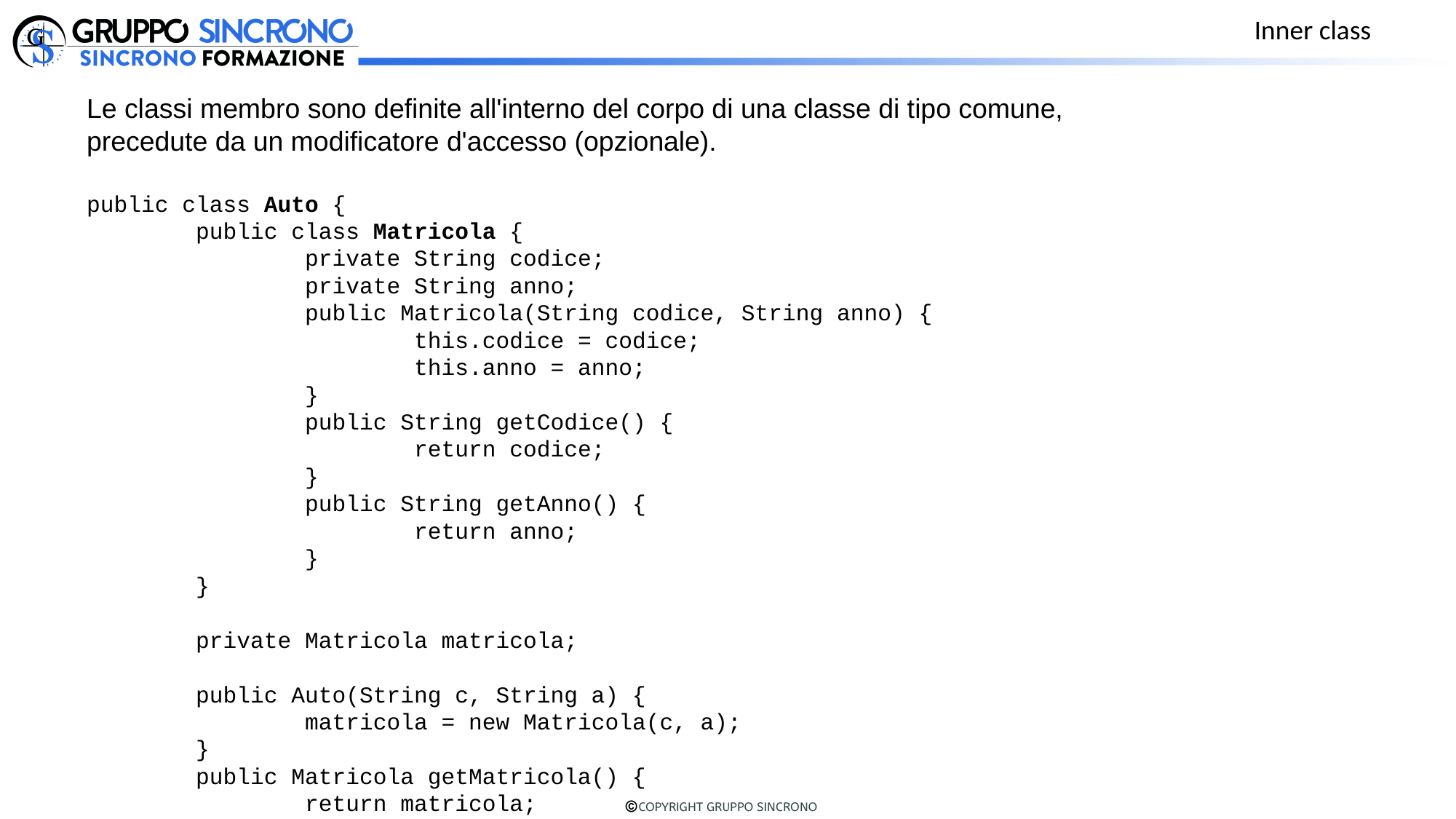

Inner class
Le classi membro sono definite all'interno del corpo di una classe di tipo comune,
precedute da un modificatore d'accesso (opzionale).

public class Auto {
	public class Matricola {
		private String codice;
		private String anno;
		public Matricola(String codice, String anno) {
			this.codice = codice;
			this.anno = anno;
		}
		public String getCodice() {
			return codice;
		}
		public String getAnno() {
			return anno;
		}
	}

	private Matricola matricola;

	public Auto(String c, String a) {
		matricola = new Matricola(c, a);
	}
	public Matricola getMatricola() {
		return matricola;
	}
}